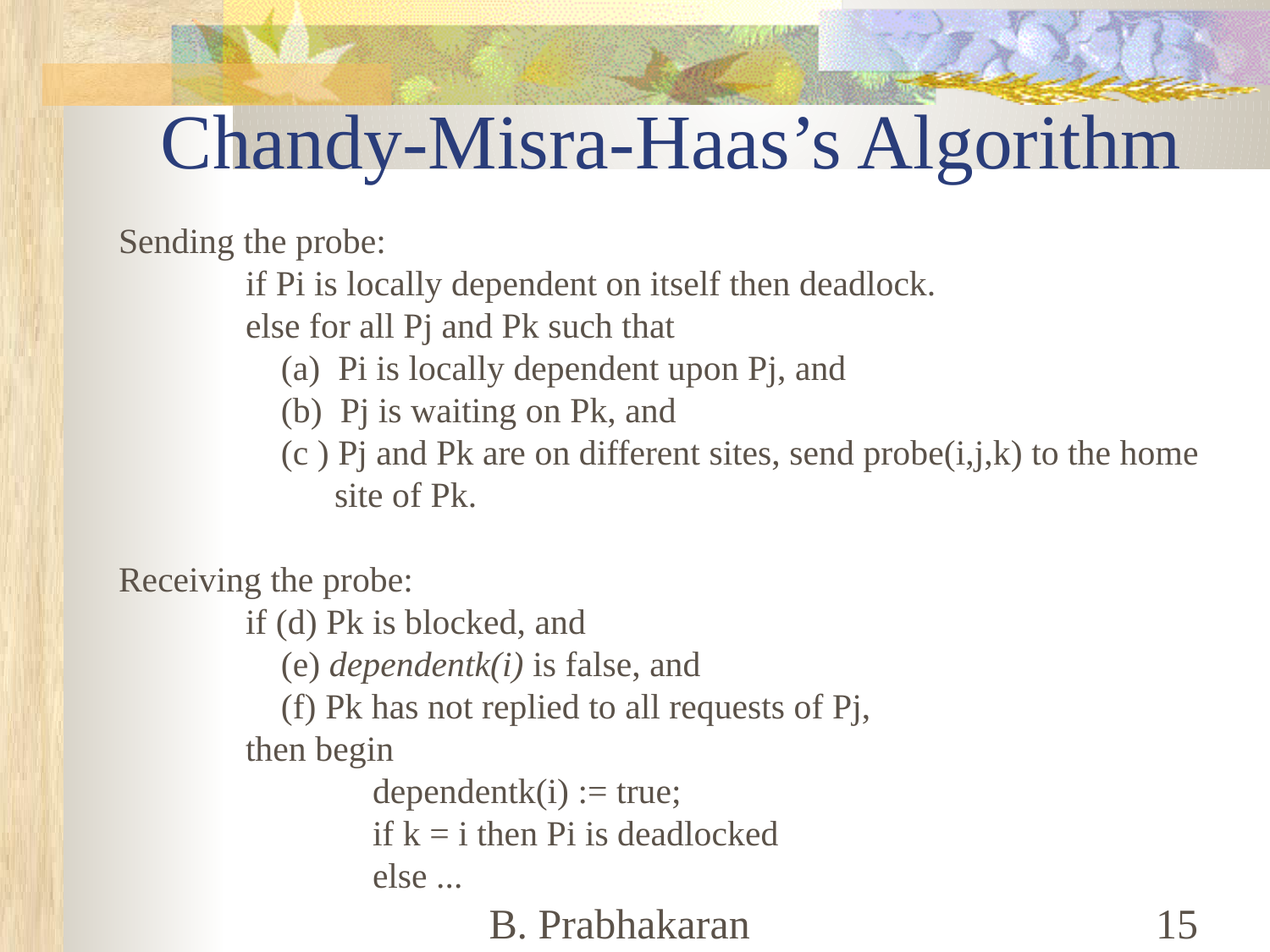

# Chandy-Misra-Haas’s Algorithm
Sending the probe:
	if Pi is locally dependent on itself then deadlock.
	else for all Pj and Pk such that
	    (a)  Pi is locally dependent upon Pj, and
	    (b)  Pj is waiting on Pk, and
	    (c ) Pj and Pk are on different sites, send probe(i,j,k) to the home
	          site of Pk.

Receiving the probe:
	if (d) Pk is blocked, and
	    (e) dependentk(i) is false, and
	    (f) Pk has not replied to all requests of Pj,
	then begin
	     	dependentk(i) := true;
		if k = i then Pi is deadlocked
		else ...
B. Prabhakaran
15